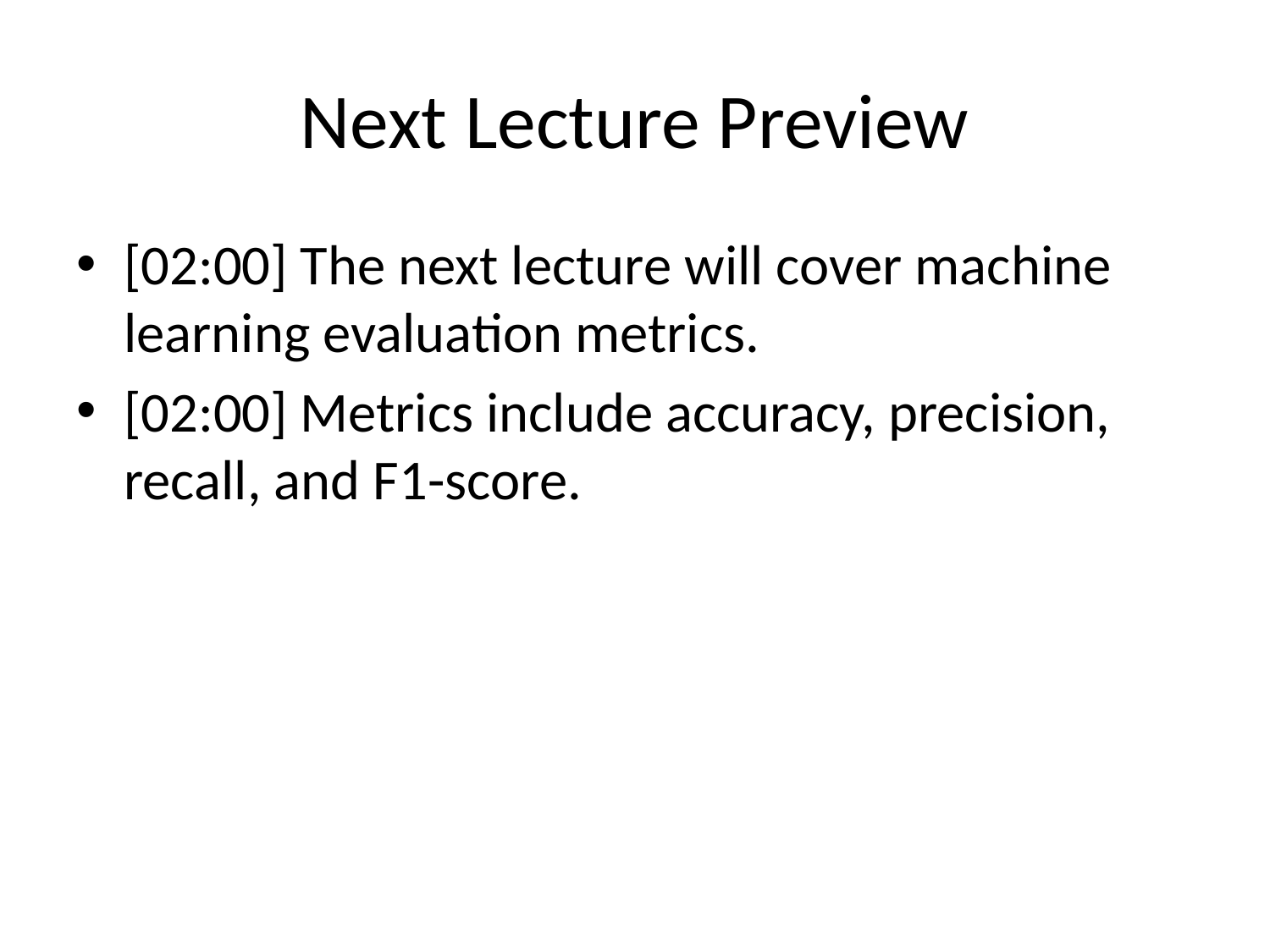

# Next Lecture Preview
[02:00] The next lecture will cover machine learning evaluation metrics.
[02:00] Metrics include accuracy, precision, recall, and F1-score.